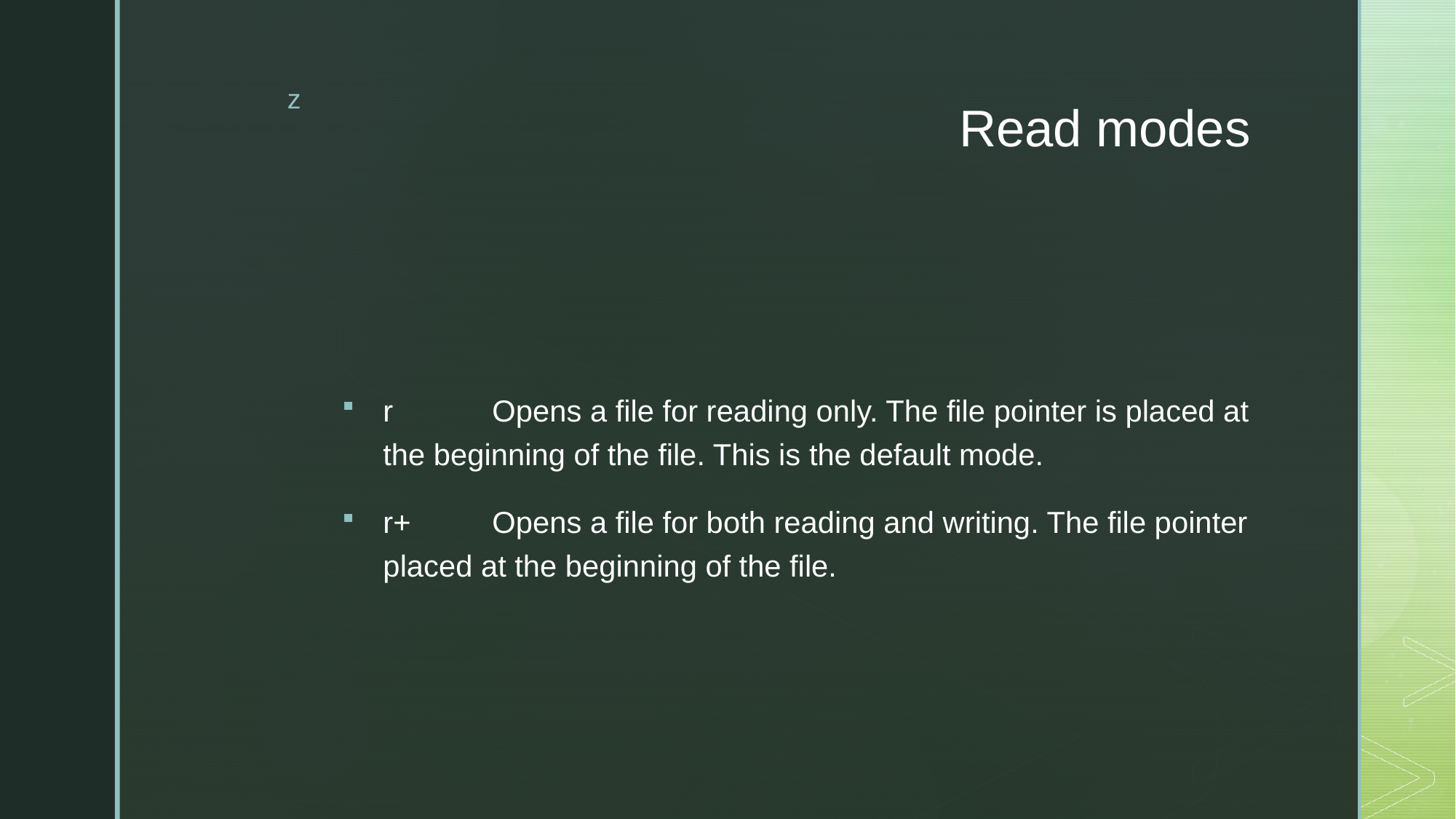

# Read modes
r	Opens a file for reading only. The file pointer is placed at the beginning of the file. This is the default mode.
r+	Opens a file for both reading and writing. The file pointer placed at the beginning of the file.